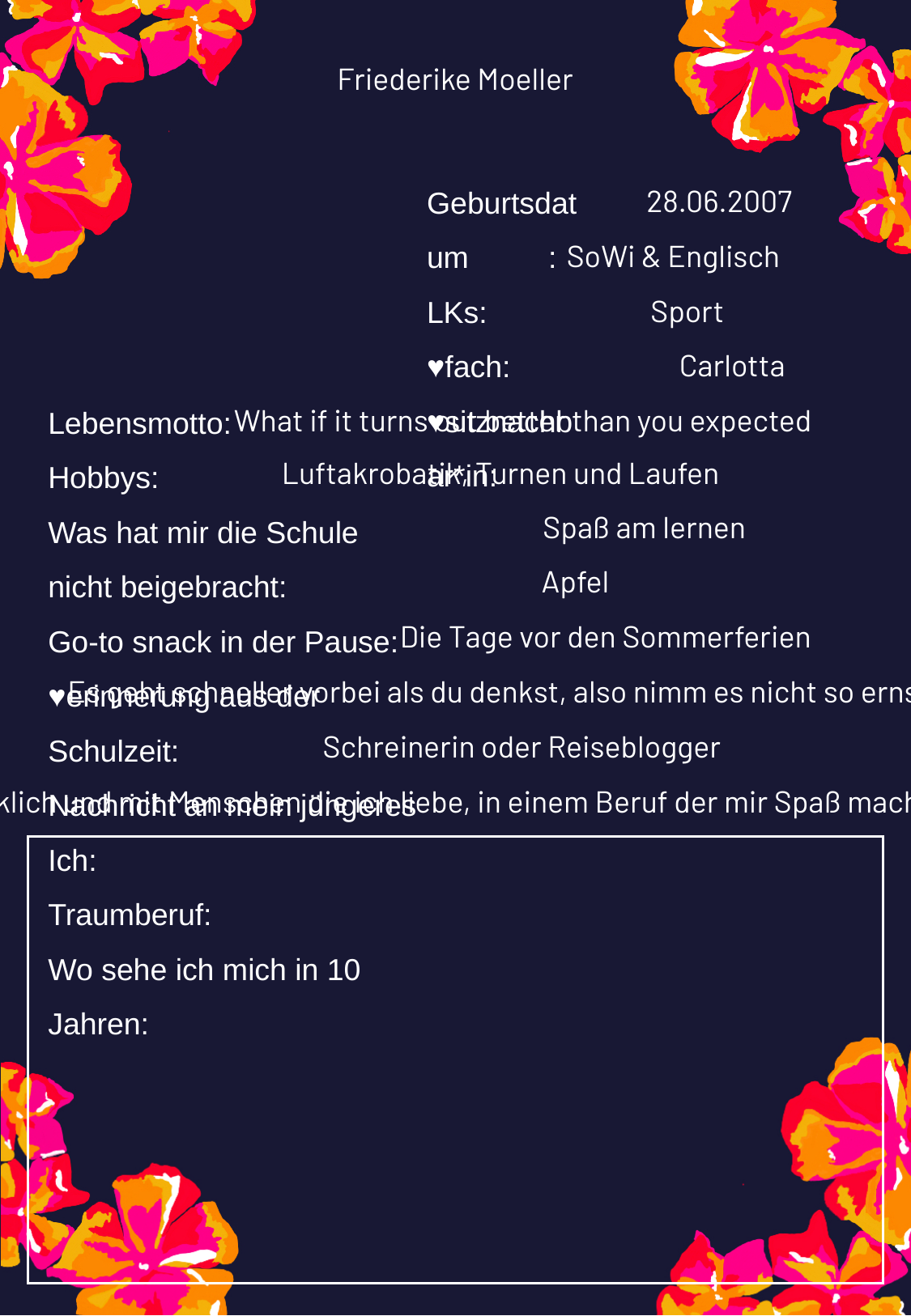

Friederike Moeller

28.06.2007

SoWi & Englisch

Sport

Carlotta

What if it turns out better than you expected

Luftakrobatik, Turnen und Laufen

Spaß am lernen

Apfel

Die Tage vor den Sommerferien

Es geht schneller vorbei als du denkst, also nimm es nicht so ernst und genieße es!

Schreinerin oder Reiseblogger

Glücklich und mit Menschen die ich liebe, in einem Beruf der mir Spaß macht und im Ausland wohnend